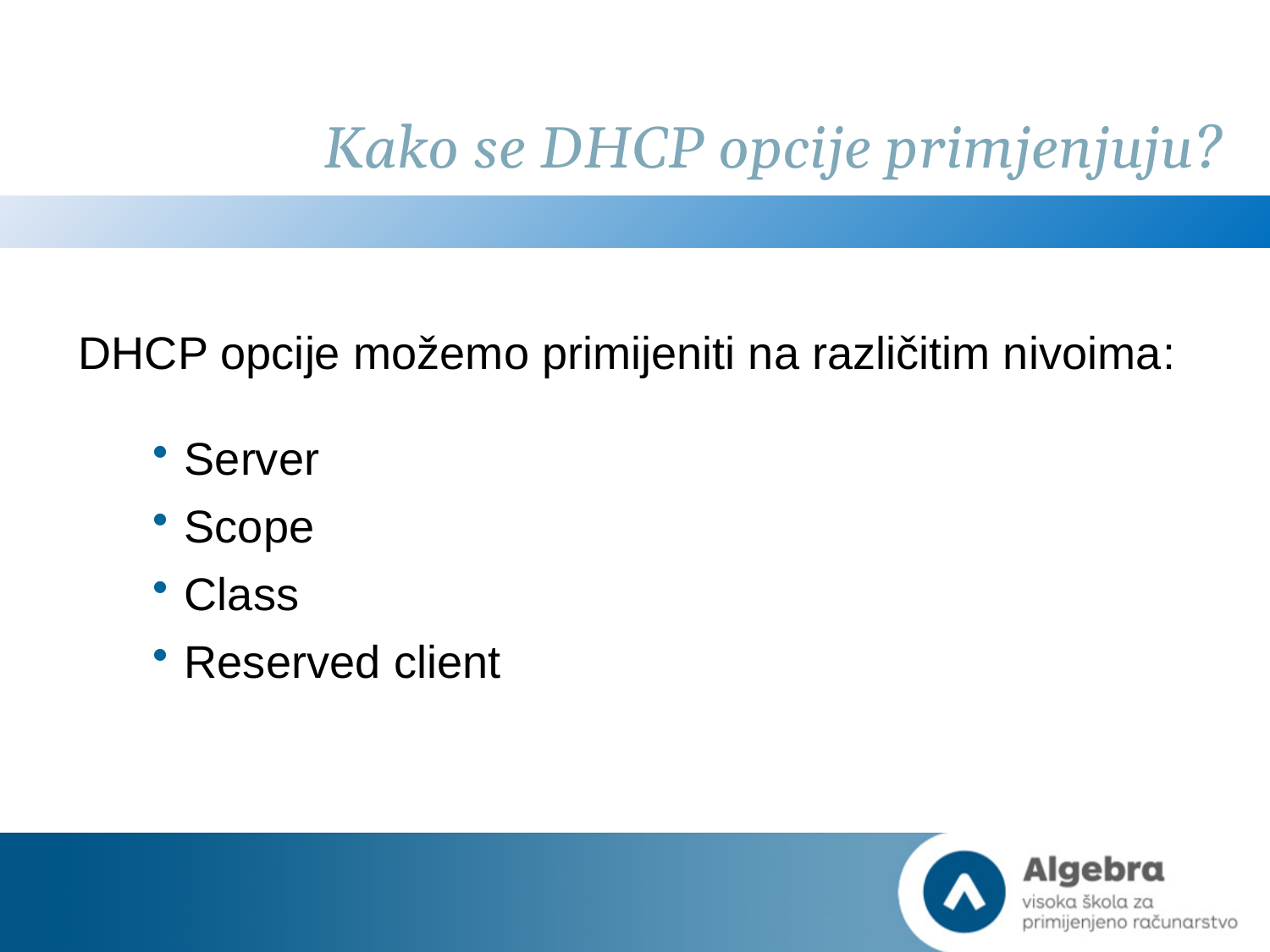

# Kako se DHCP opcije primjenjuju?
DHCP opcije možemo primijeniti na različitim nivoima:
Server
Scope
Class
Reserved client